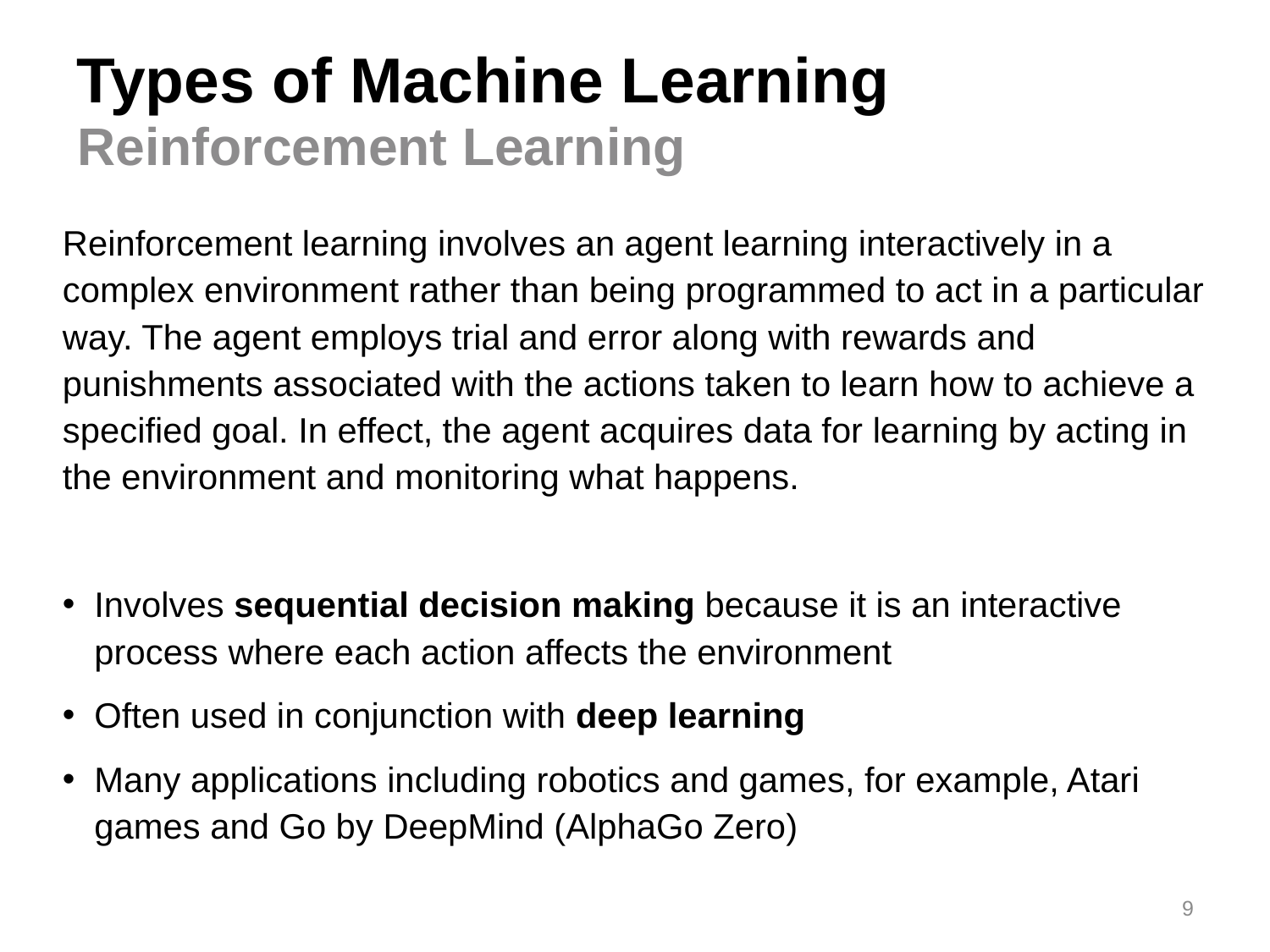

# Types of Machine Learning
Reinforcement Learning
Reinforcement learning involves an agent learning interactively in a complex environment rather than being programmed to act in a particular way. The agent employs trial and error along with rewards and punishments associated with the actions taken to learn how to achieve a specified goal. In effect, the agent acquires data for learning by acting in the environment and monitoring what happens.

Involves sequential decision making because it is an interactive process where each action affects the environment
Often used in conjunction with deep learning
Many applications including robotics and games, for example, Atari games and Go by DeepMind (AlphaGo Zero)
9